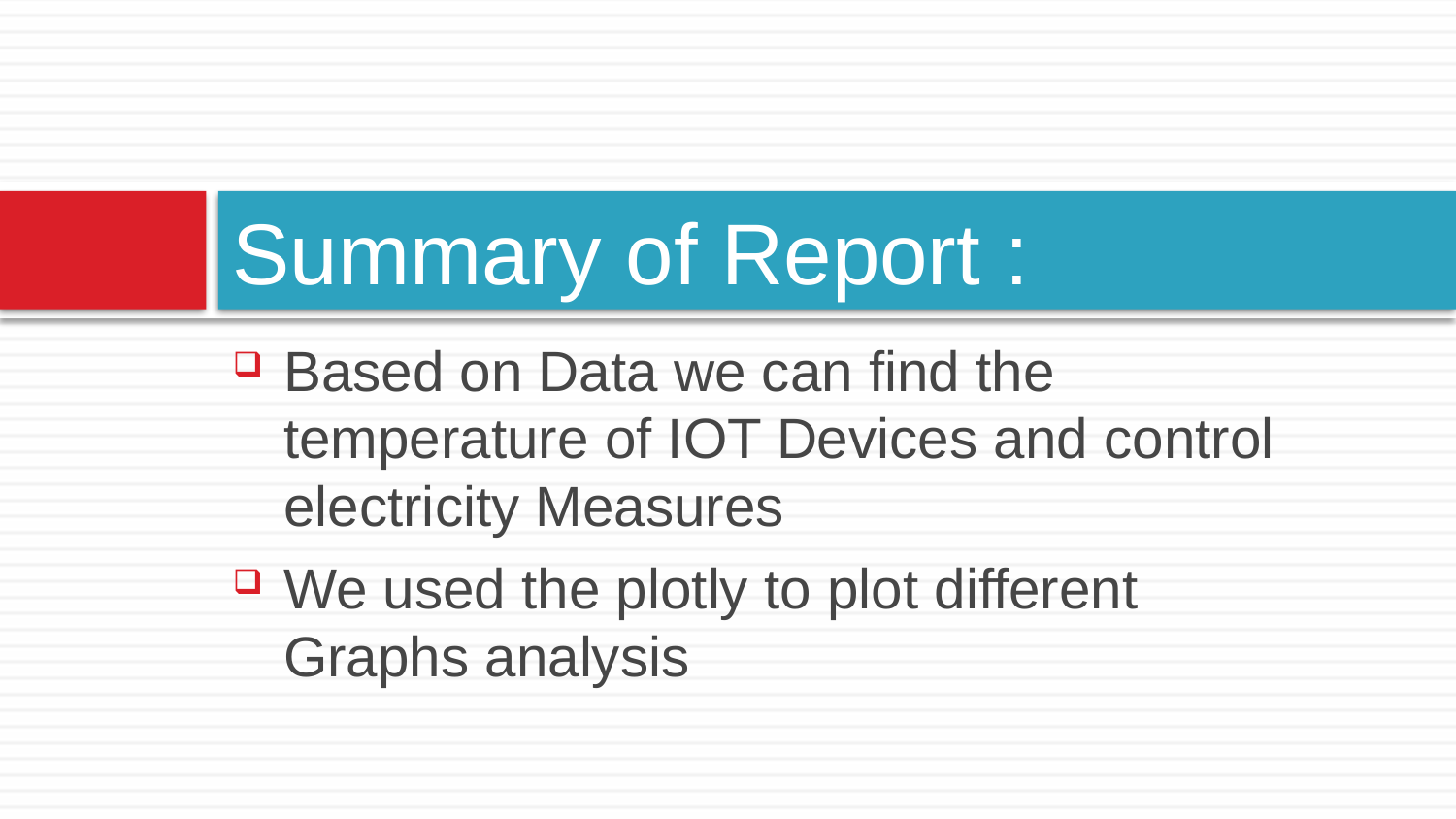

# Summary of Report :
Based on Data we can find the temperature of IOT Devices and control electricity Measures
We used the plotly to plot different Graphs analysis